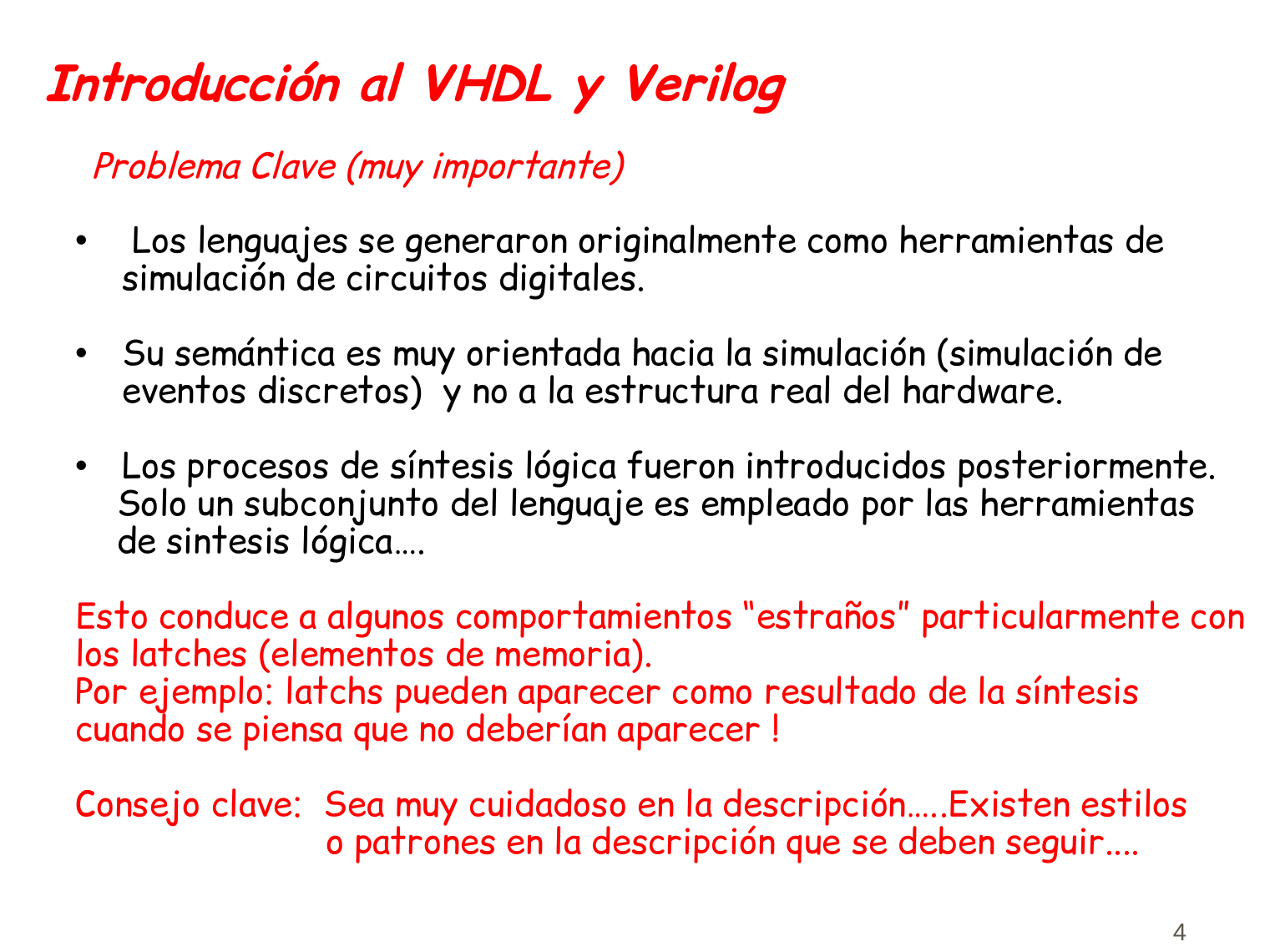

# Introducción al VHDL y Verilog
Problema Clave (muy importante)

 Los lenguajes se generaron originalmente como herramientas de simulación de circuitos digitales.

Su semántica es muy orientada hacia la simulación (simulación de eventos discretos)  y no a la estructura real del hardware.

Los procesos de síntesis lógica fueron introducidos posteriormente.
          Solo un subconjunto del lenguaje es empleado por las herramientas
          de sintesis lógica….

      Esto conduce a algunos comportamientos “estraños” particularmente con
      los latches (elementos de memoria).
      Por ejemplo: latchs pueden aparecer como resultado de la síntesis
      cuando se piensa que no deberían aparecer !

      Consejo clave:  Sea muy cuidadoso en la descripción…..Existen estilos
                              o patrones en la descripción que se deben seguir....

4